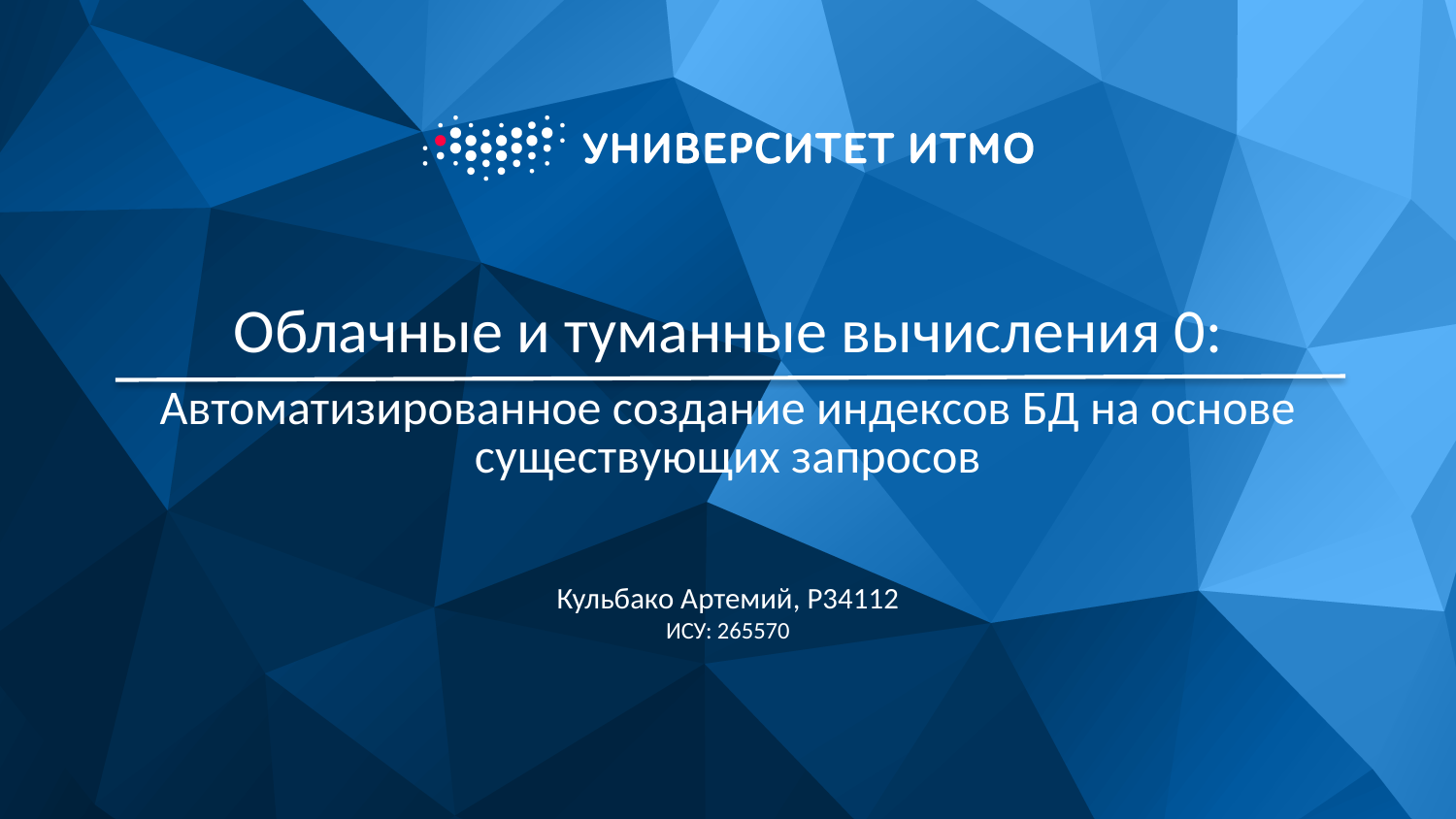

# Облачные и туманные вычисления 0:
Автоматизированное создание индексов БД на основе существующих запросов
Кульбако Артемий, P34112
ИСУ: 265570